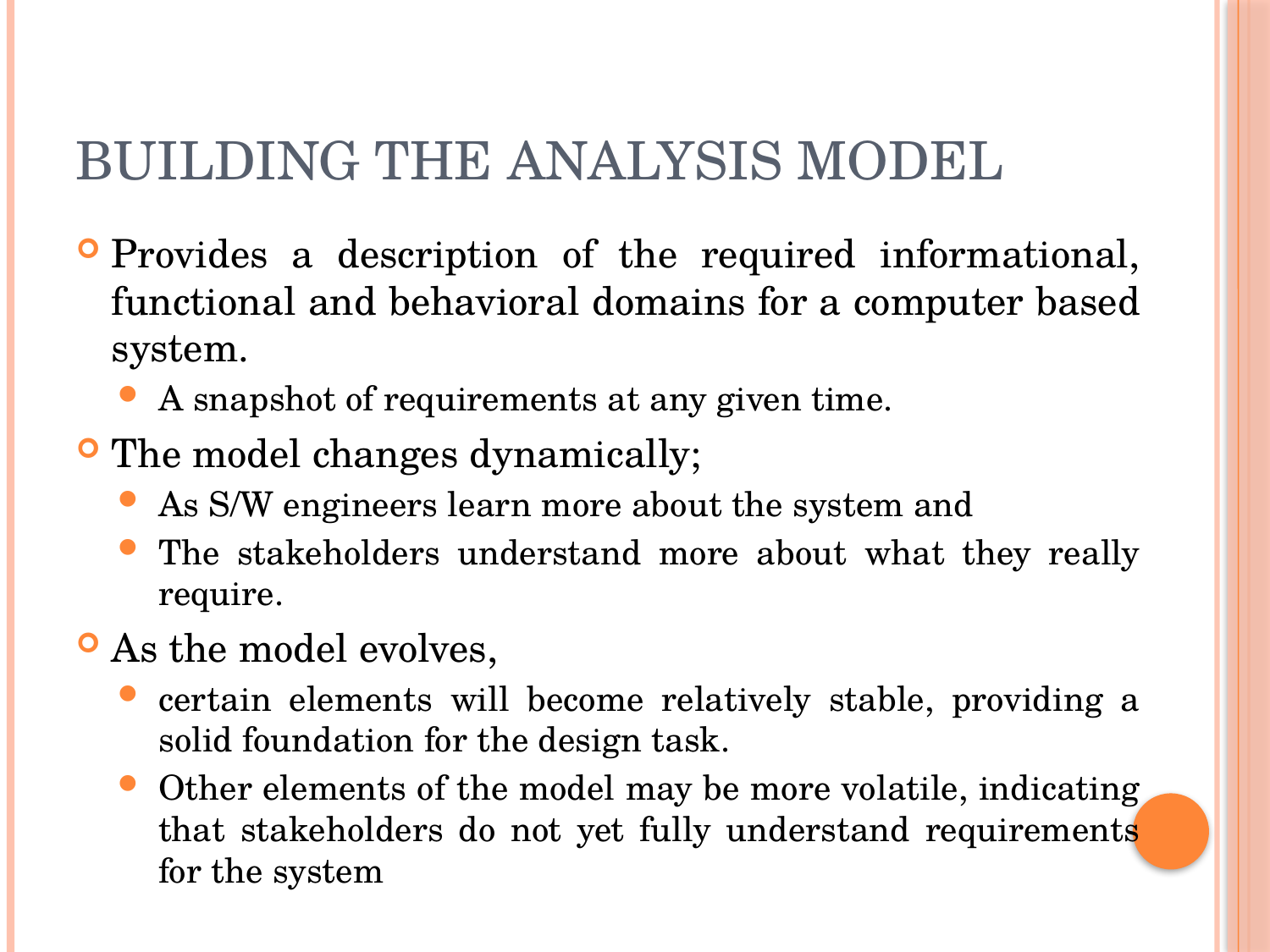

# Building the Analysis Model
Provides a description of the required informational, functional and behavioral domains for a computer based system.
A snapshot of requirements at any given time.
The model changes dynamically;
As S/W engineers learn more about the system and
The stakeholders understand more about what they really require.
As the model evolves,
certain elements will become relatively stable, providing a solid foundation for the design task.
Other elements of the model may be more volatile, indicating that stakeholders do not yet fully understand requirements for the system